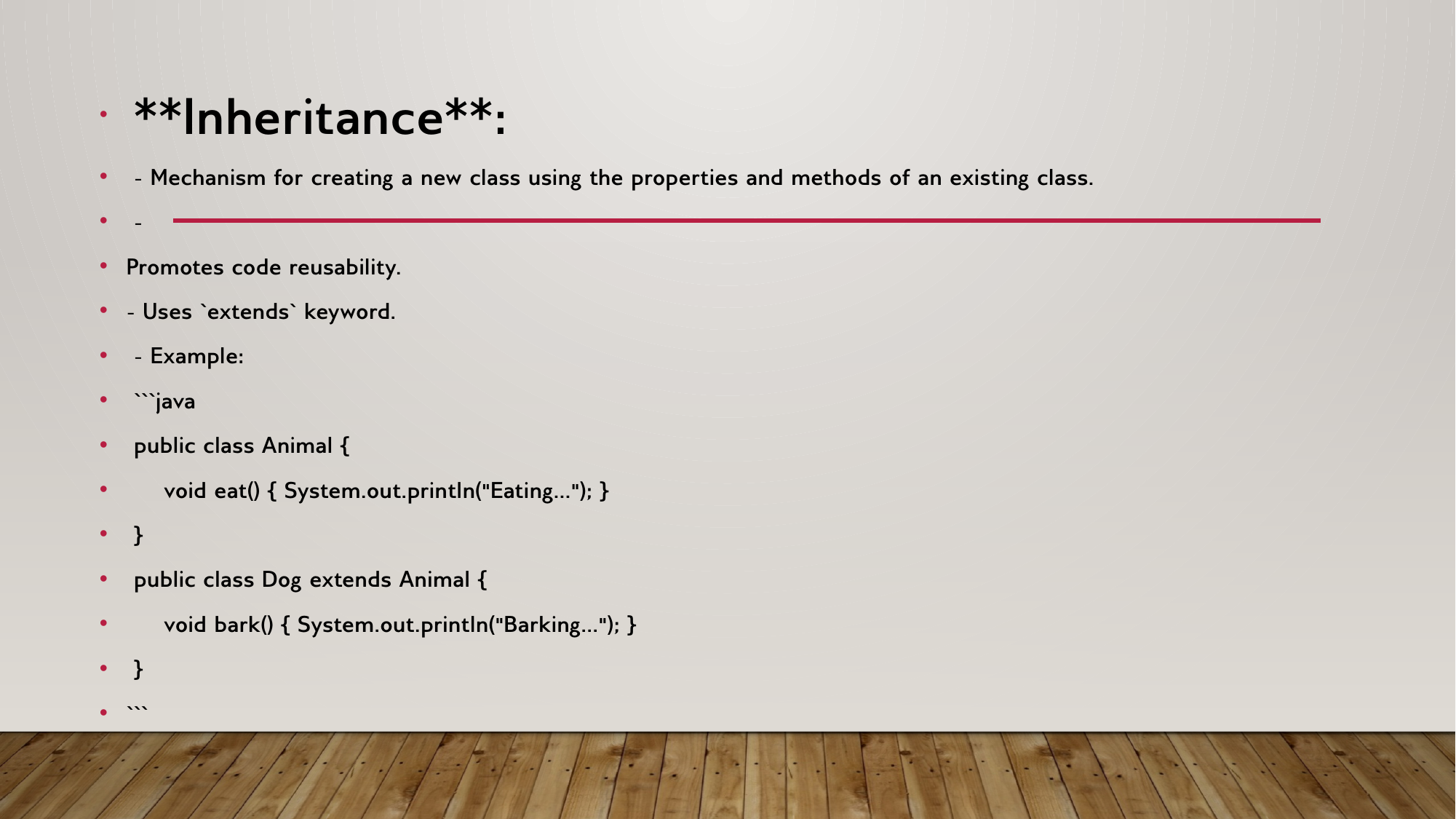

#
 **Inheritance**:
 - Mechanism for creating a new class using the properties and methods of an existing class.
 -
Promotes code reusability.
- Uses `extends` keyword.
 - Example:
 ```java
 public class Animal {
     void eat() { System.out.println("Eating..."); }
 }
 public class Dog extends Animal {
     void bark() { System.out.println("Barking..."); }
 }
```